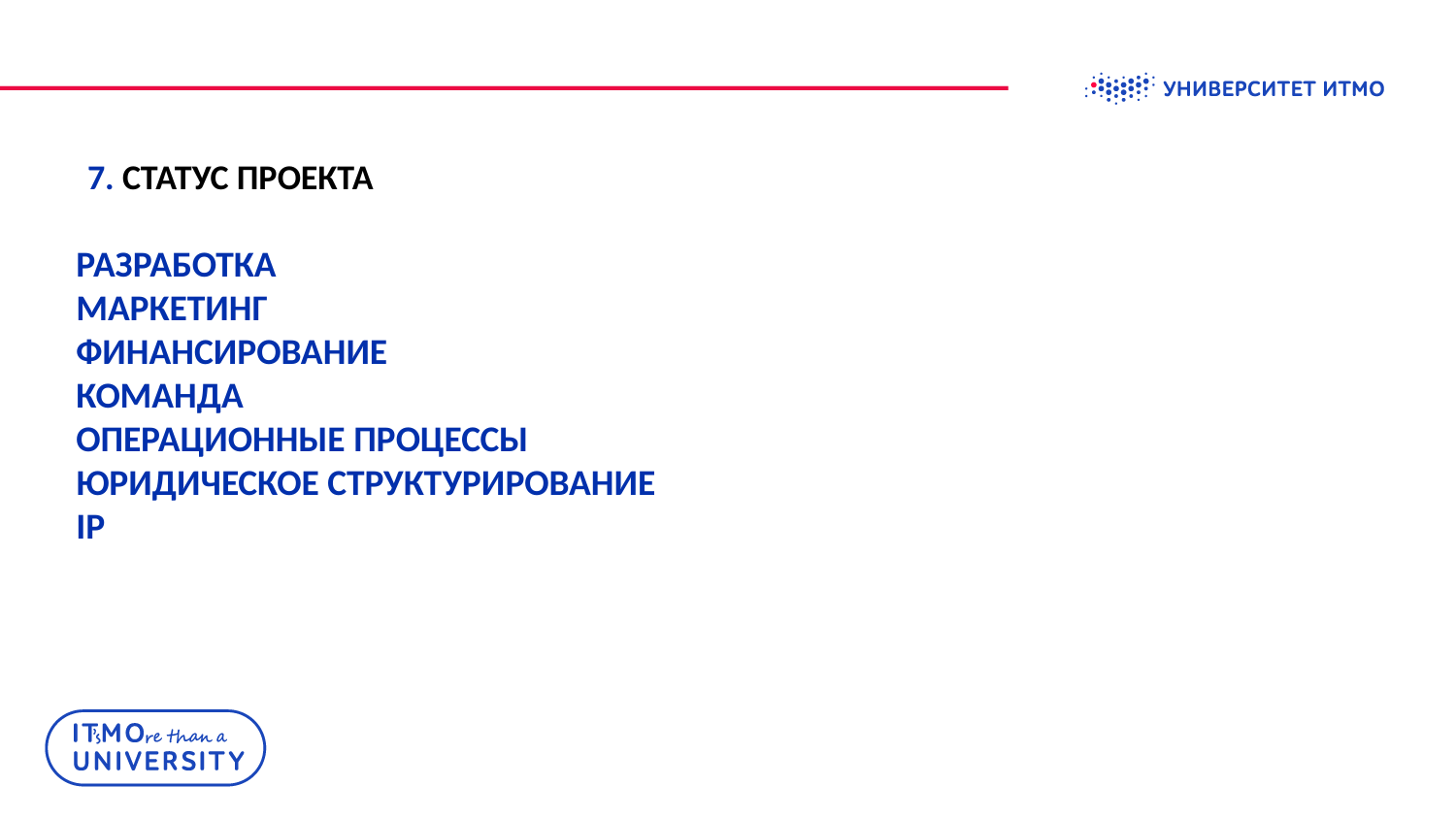

# 7. СТАТУС ПРОЕКТА
РАЗРАБОТКА
МАРКЕТИНГ
ФИНАНСИРОВАНИЕ
КОМАНДА
ОПЕРАЦИОННЫЕ ПРОЦЕССЫ
ЮРИДИЧЕСКОЕ СТРУКТУРИРОВАНИЕ
IP